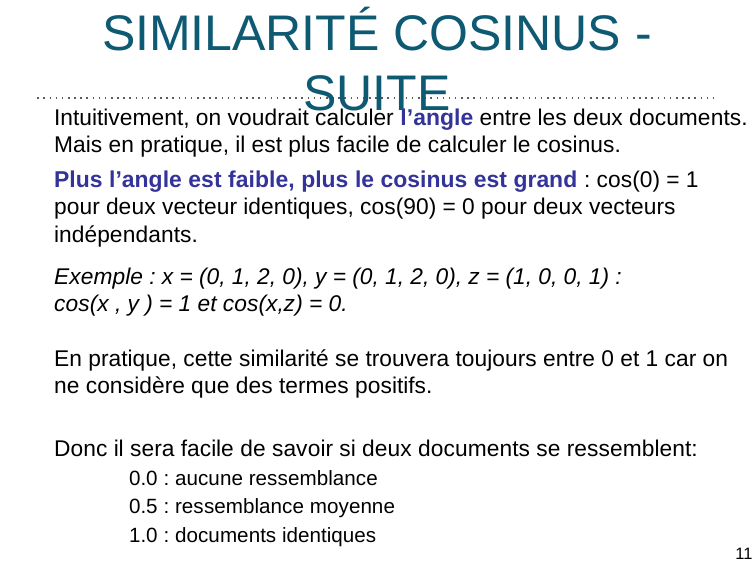

# SIMILARITÉ COSINUS - SUITE
Similarité "cosinus", suite

Intuitivement, on voudrait calculer l’angle entre les deux documents.
Mais en pratique, il est plus facile de calculer le cosinus.

Plus l’angle est faible, plus le cosinus est grand : cos(0) = 1
pour deux vecteur identiques, cos(90) = 0 pour deux vecteurs
indépendants.

Exemple : x = (0, 1, 2, 0), y = (0, 1, 2, 0), z = (1, 0, 0, 1) :
cos(x , y ) = 1 et cos(x,z) = 0.

En pratique, cette similarité se trouvera toujours entre 0 et 1 car on
ne considère que des termes positifs.

Donc il sera facile de savoir si deux documents se ressemblent:
0.0 : aucune ressemblance
0.5 : ressemblance moyenne
1.0 : documents identiques

11